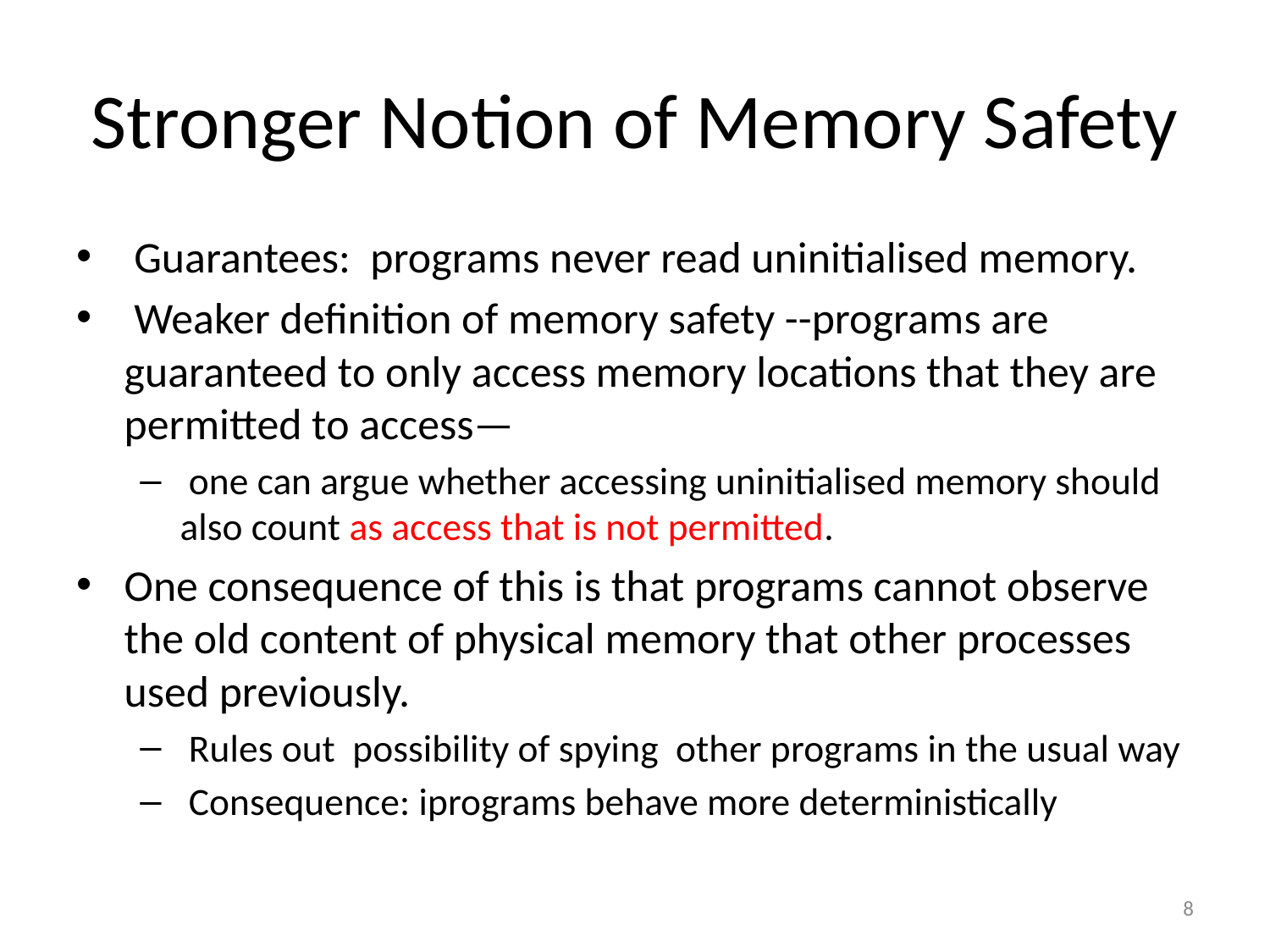

# Stronger Notion of Memory Safety
 Guarantees:  programs never read uninitialised memory.
 Weaker definition of memory safety --programs are guaranteed to only access memory locations that they are permitted to access—
 one can argue whether accessing uninitialised memory should also count as access that is not permitted.
One consequence of this is that programs cannot observe the old content of physical memory that other processes used previously.
 Rules out  possibility of spying  other programs in the usual way
 Consequence: iprograms behave more deterministically

8